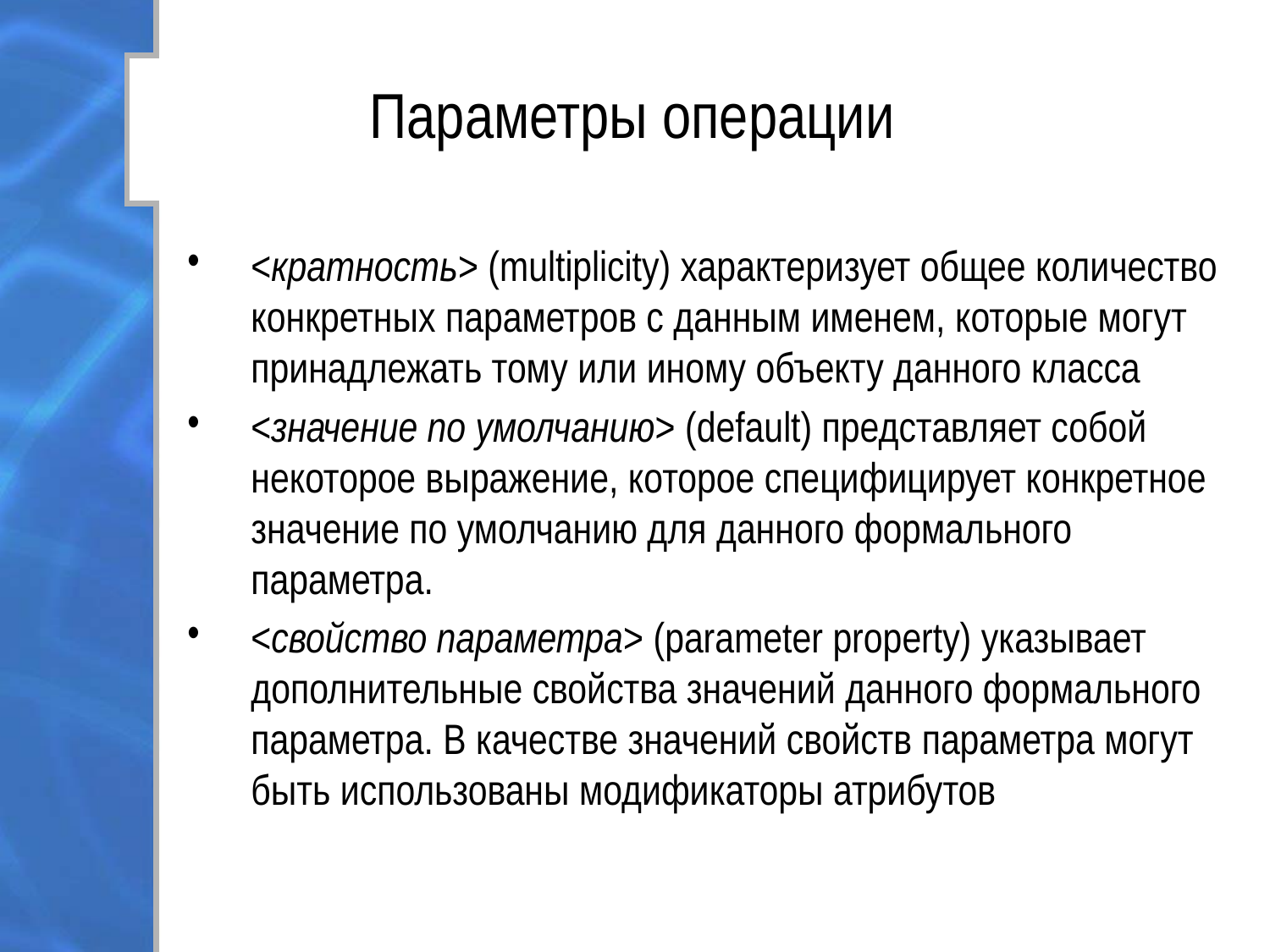

# Параметры операции
<кратность> (multiplicity) характеризует общее количество конкретных параметров с данным именем, которые могут принадлежать тому или иному объекту данного класса
<значение по умолчанию> (default) представляет собой некоторое выражение, которое специфицирует конкретное значение по умолчанию для данного формального параметра.
<свойство параметра> (parameter property) указывает дополнительные свойства значений данного формального параметра. В качестве значений свойств параметра могут быть использованы модификаторы атрибутов